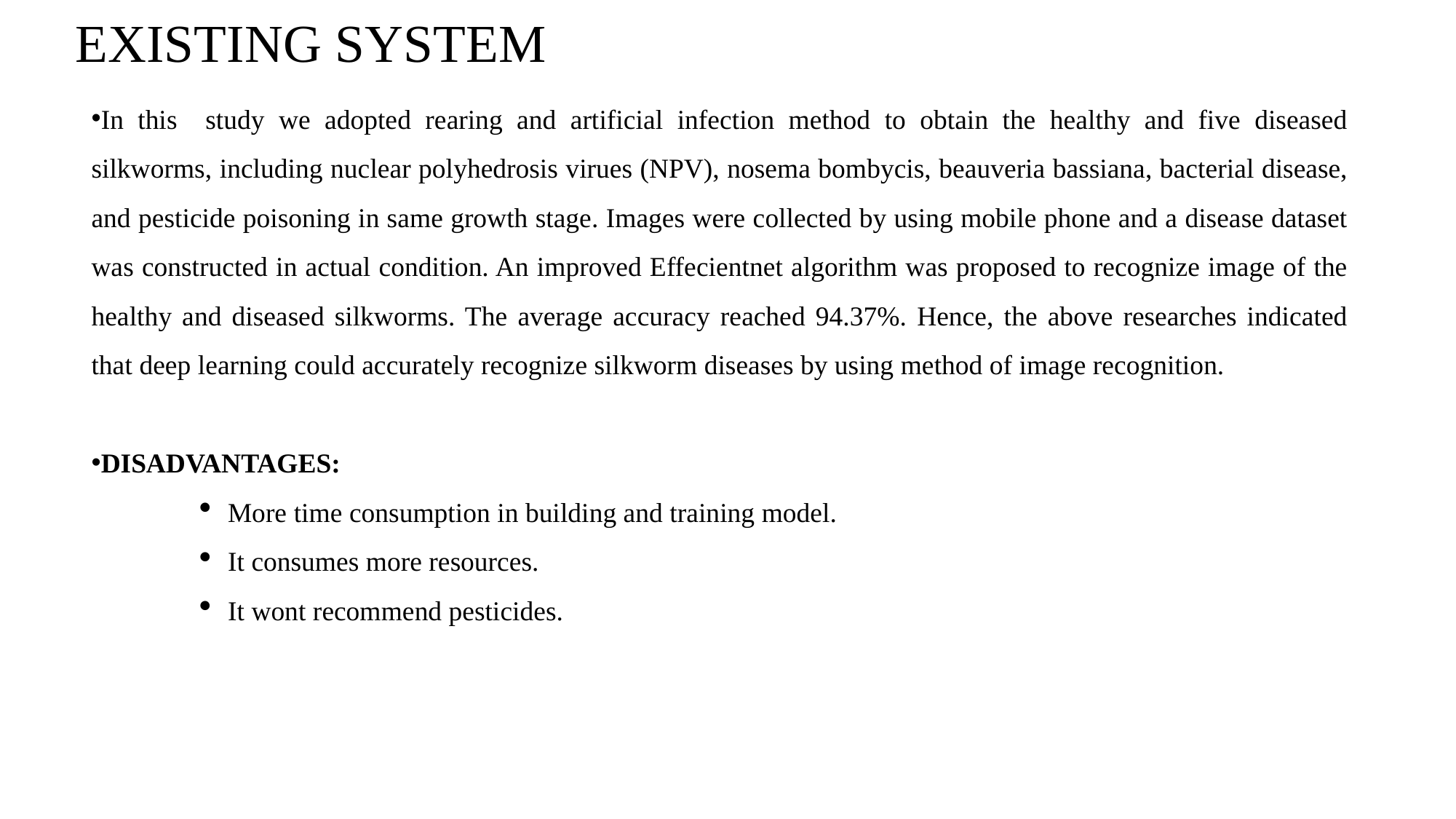

# EXISTING SYSTEM
In this  study we adopted rearing and artificial infection method to obtain the healthy and five diseased silkworms, including nuclear polyhedrosis virues (NPV), nosema bombycis, beauveria bassiana, bacterial disease, and pesticide poisoning in same growth stage. Images were collected by using mobile phone and a disease dataset was constructed in actual condition. An improved Effecientnet algorithm was proposed to recognize image of the healthy and diseased silkworms. The average accuracy reached 94.37%. Hence, the above researches indicated that deep learning could accurately recognize silkworm diseases by using method of image recognition.

DISADVANTAGES:
More time consumption in building and training model.
It consumes more resources.
It wont recommend pesticides.